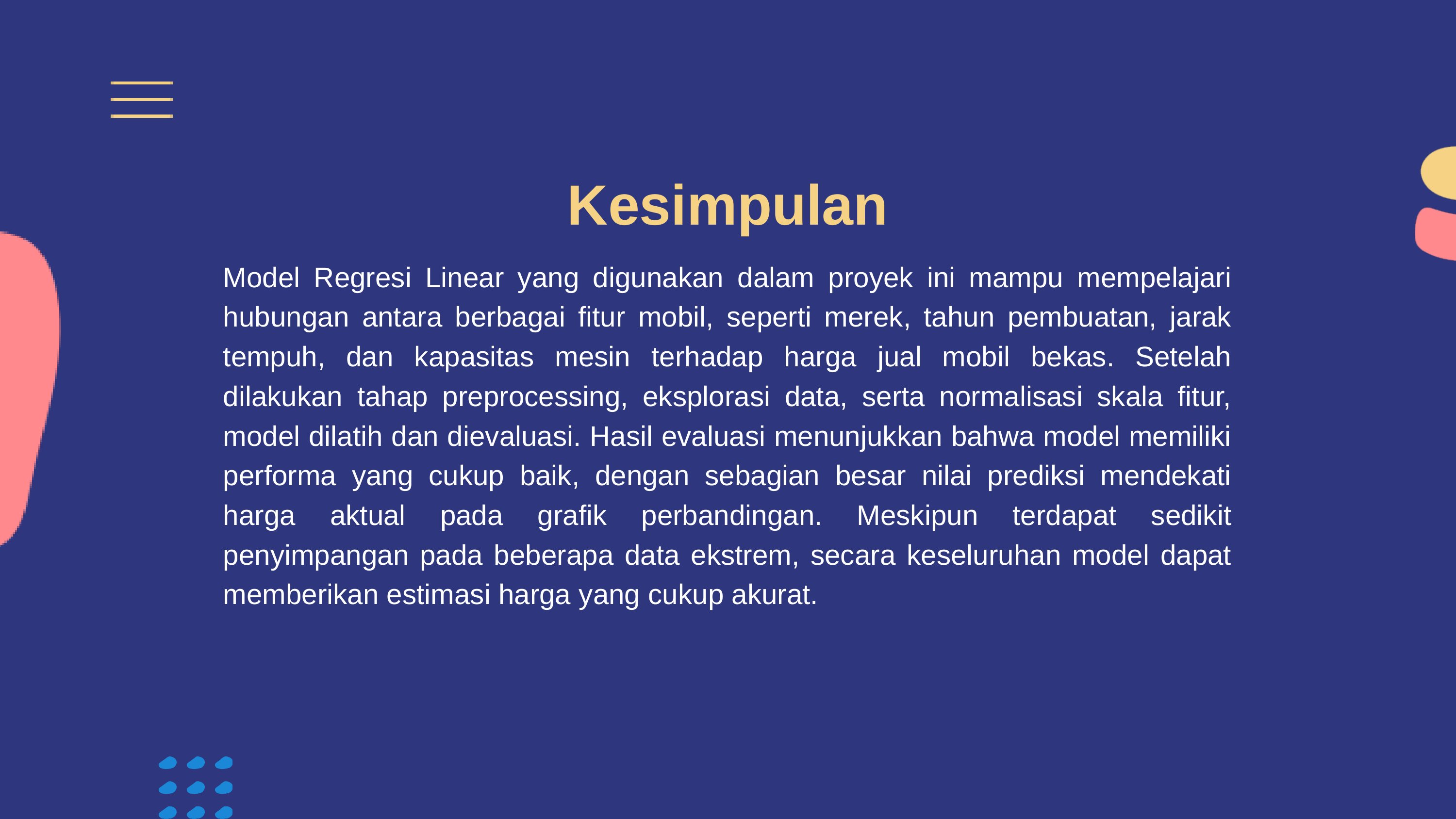

Kesimpulan

Model Regresi Linear yang digunakan dalam proyek ini mampu mempelajari hubungan antara berbagai fitur mobil, seperti merek, tahun pembuatan, jarak tempuh, dan kapasitas mesin terhadap harga jual mobil bekas. Setelah dilakukan tahap preprocessing, eksplorasi data, serta normalisasi skala fitur, model dilatih dan dievaluasi. Hasil evaluasi menunjukkan bahwa model memiliki performa yang cukup baik, dengan sebagian besar nilai prediksi mendekati harga aktual pada grafik perbandingan. Meskipun terdapat sedikit penyimpangan pada beberapa data ekstrem, secara keseluruhan model dapat memberikan estimasi harga yang cukup akurat.